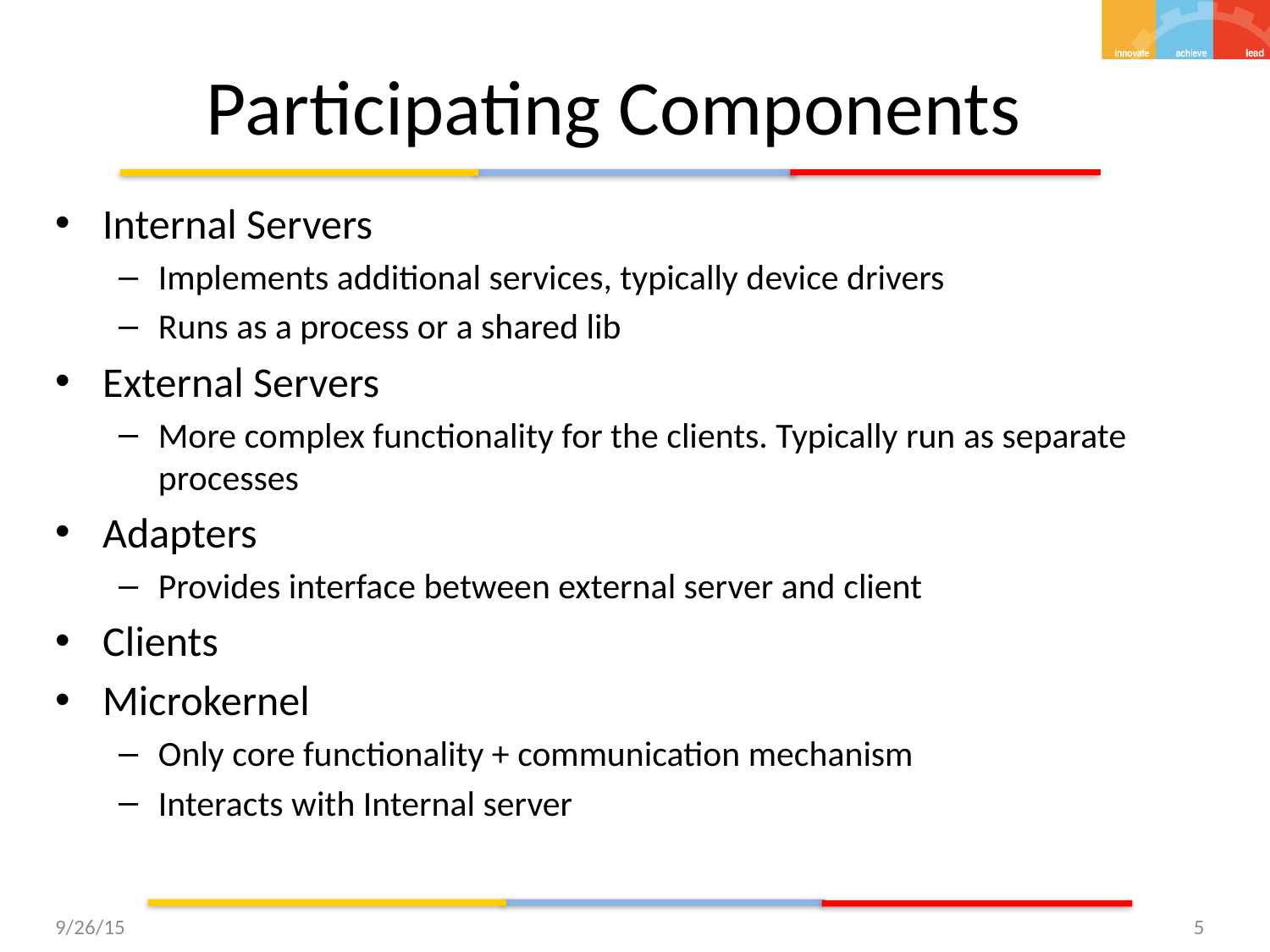

# Participating Components
Internal Servers
Implements additional services, typically device drivers
Runs as a process or a shared lib
External Servers
More complex functionality for the clients. Typically run as separate processes
Adapters
Provides interface between external server and client
Clients
Microkernel
Only core functionality + communication mechanism
Interacts with Internal server
9/26/15
5